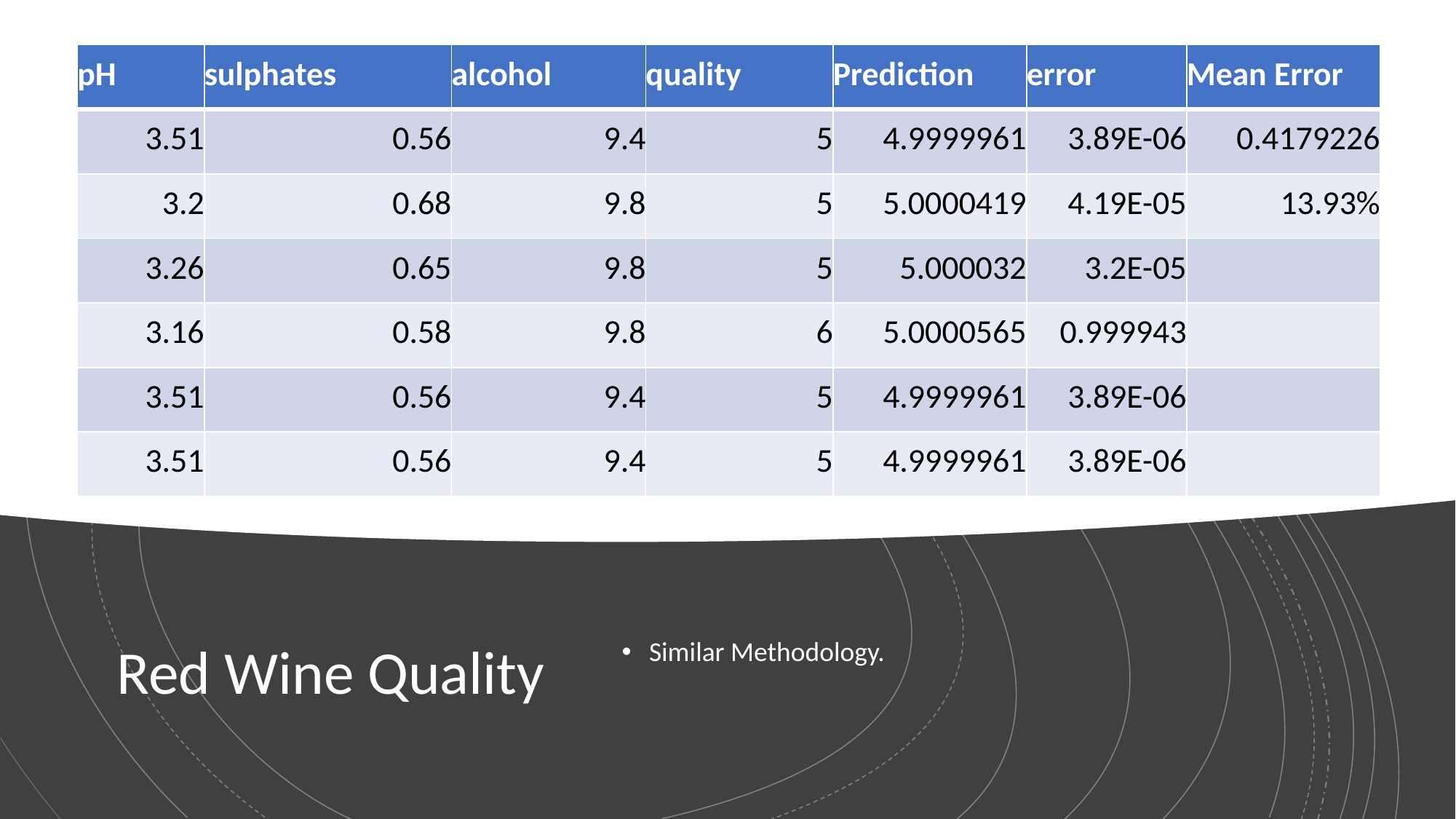

| pH | sulphates | alcohol | quality | Prediction | error | Mean Error |
| --- | --- | --- | --- | --- | --- | --- |
| 3.51 | 0.56 | 9.4 | 5 | 4.9999961 | 3.89E-06 | 0.4179226 |
| 3.2 | 0.68 | 9.8 | 5 | 5.0000419 | 4.19E-05 | 13.93% |
| 3.26 | 0.65 | 9.8 | 5 | 5.000032 | 3.2E-05 |  |
| 3.16 | 0.58 | 9.8 | 6 | 5.0000565 | 0.999943 |  |
| 3.51 | 0.56 | 9.4 | 5 | 4.9999961 | 3.89E-06 |  |
| 3.51 | 0.56 | 9.4 | 5 | 4.9999961 | 3.89E-06 |  |
# Red Wine Quality
Similar Methodology.